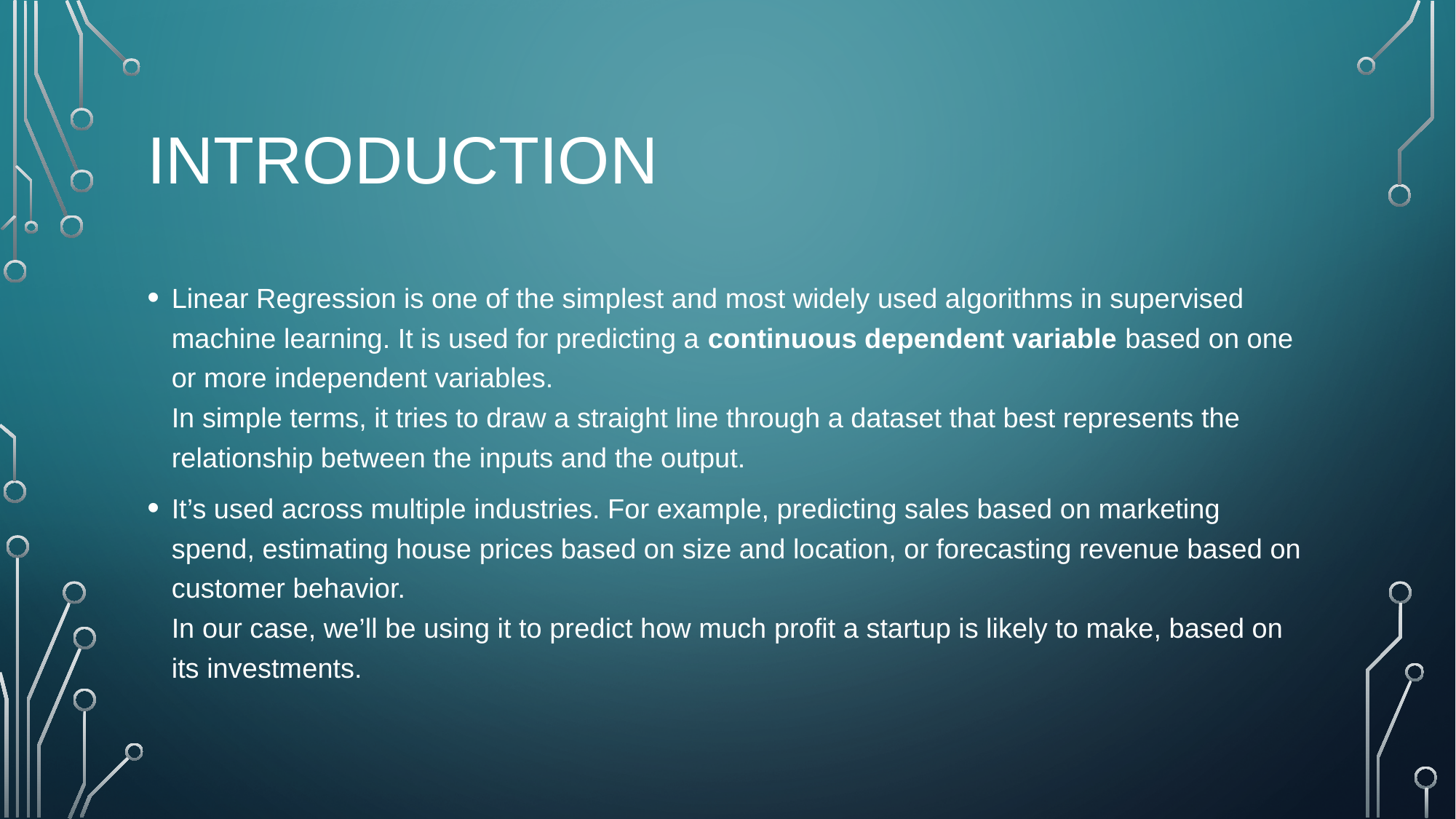

# Introduction
Linear Regression is one of the simplest and most widely used algorithms in supervised machine learning. It is used for predicting a continuous dependent variable based on one or more independent variables.
In simple terms, it tries to draw a straight line through a dataset that best represents the relationship between the inputs and the output.
It’s used across multiple industries. For example, predicting sales based on marketing spend, estimating house prices based on size and location, or forecasting revenue based on customer behavior.
In our case, we’ll be using it to predict how much profit a startup is likely to make, based on its investments.